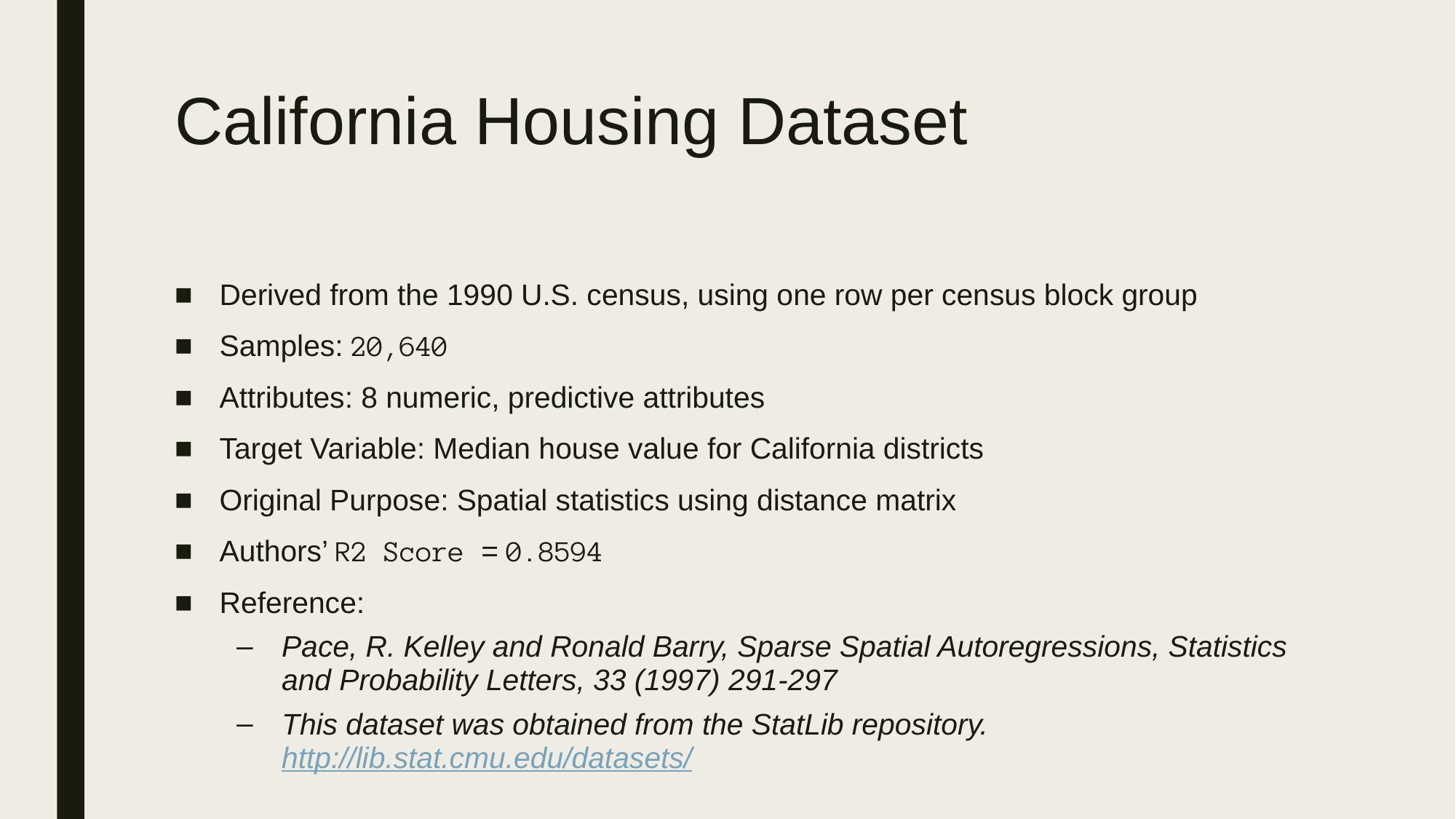

# California Housing Dataset
Derived from the 1990 U.S. census, using one row per census block group
Samples: 20,640
Attributes: 8 numeric, predictive attributes
Target Variable: Median house value for California districts
Original Purpose: Spatial statistics using distance matrix
Authors’ R2 Score = 0.8594
Reference:
Pace, R. Kelley and Ronald Barry, Sparse Spatial Autoregressions, Statistics and Probability Letters, 33 (1997) 291-297
This dataset was obtained from the StatLib repository. http://lib.stat.cmu.edu/datasets/